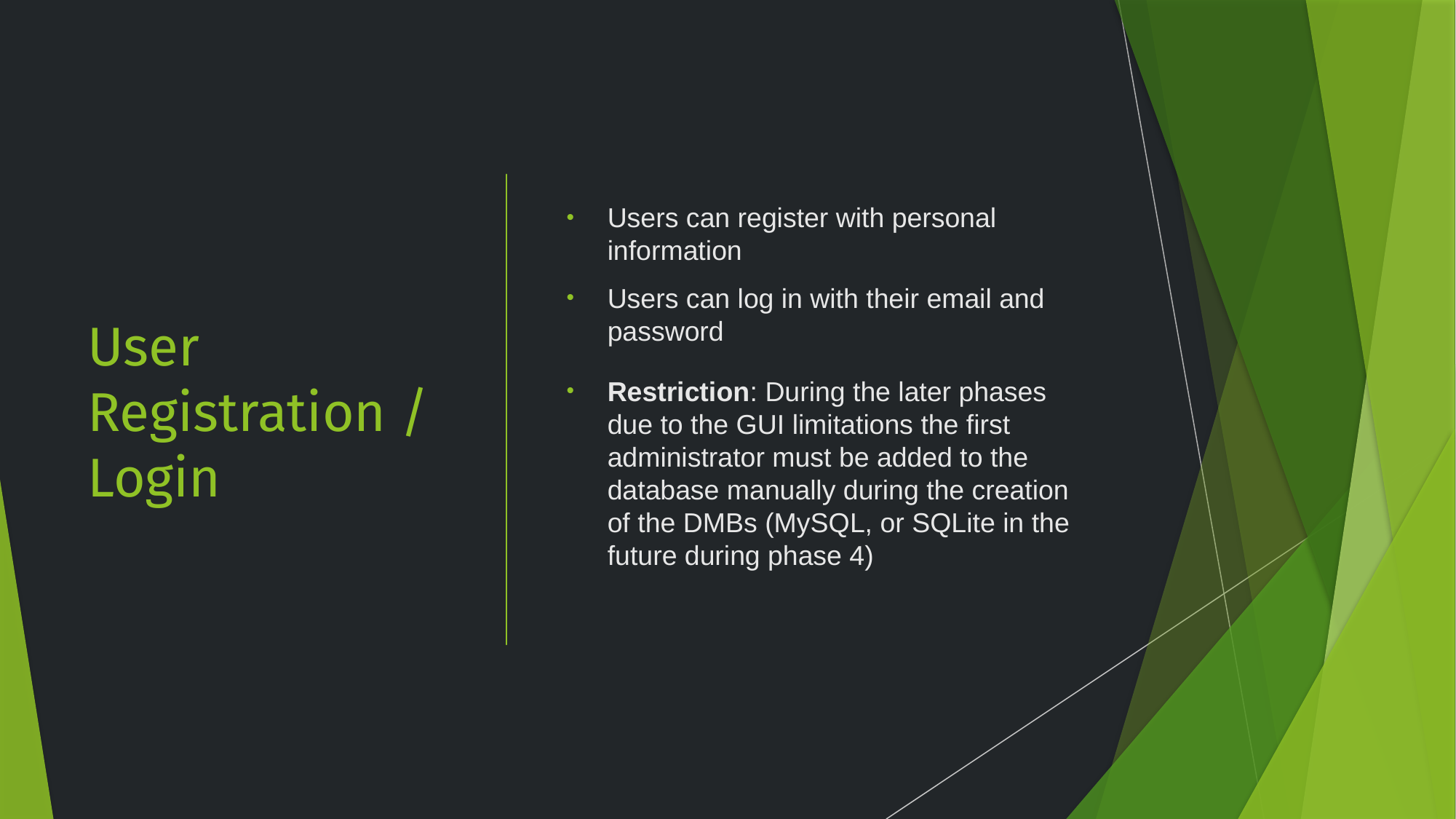

# User Registration / Login
Users can register with personal information
Users can log in with their email and password
Restriction: During the later phases due to the GUI limitations the first administrator must be added to the database manually during the creation of the DMBs (MySQL, or SQLite in the future during phase 4)